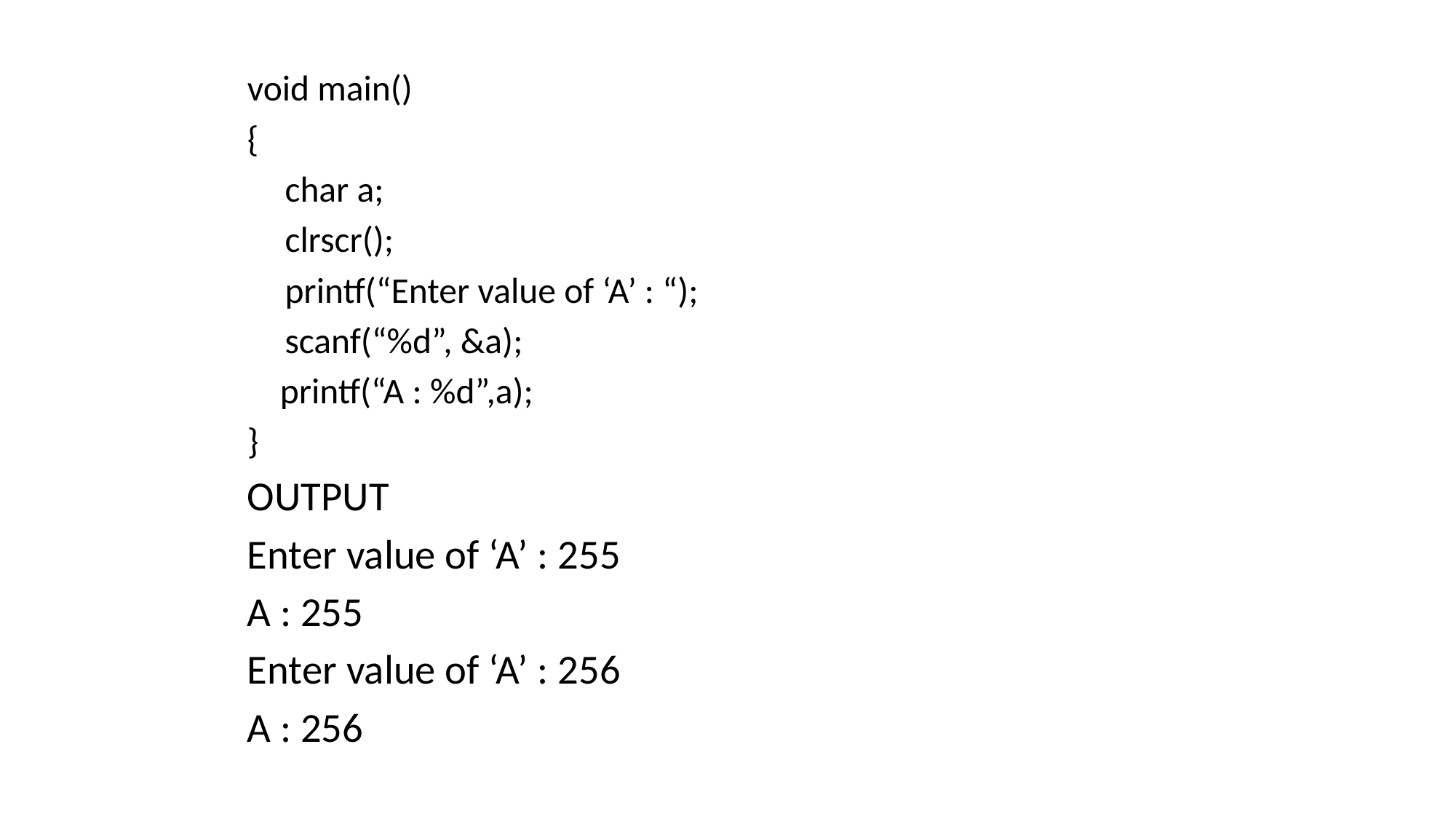

void main()
{
	char a;
	clrscr();
	printf(“Enter value of ‘A’ : “);
	scanf(“%d”, &a);
    printf(“A : %d”,a);
}
OUTPUT
Enter value of ‘A’ : 255
A : 255
Enter value of ‘A’ : 256
A : 256